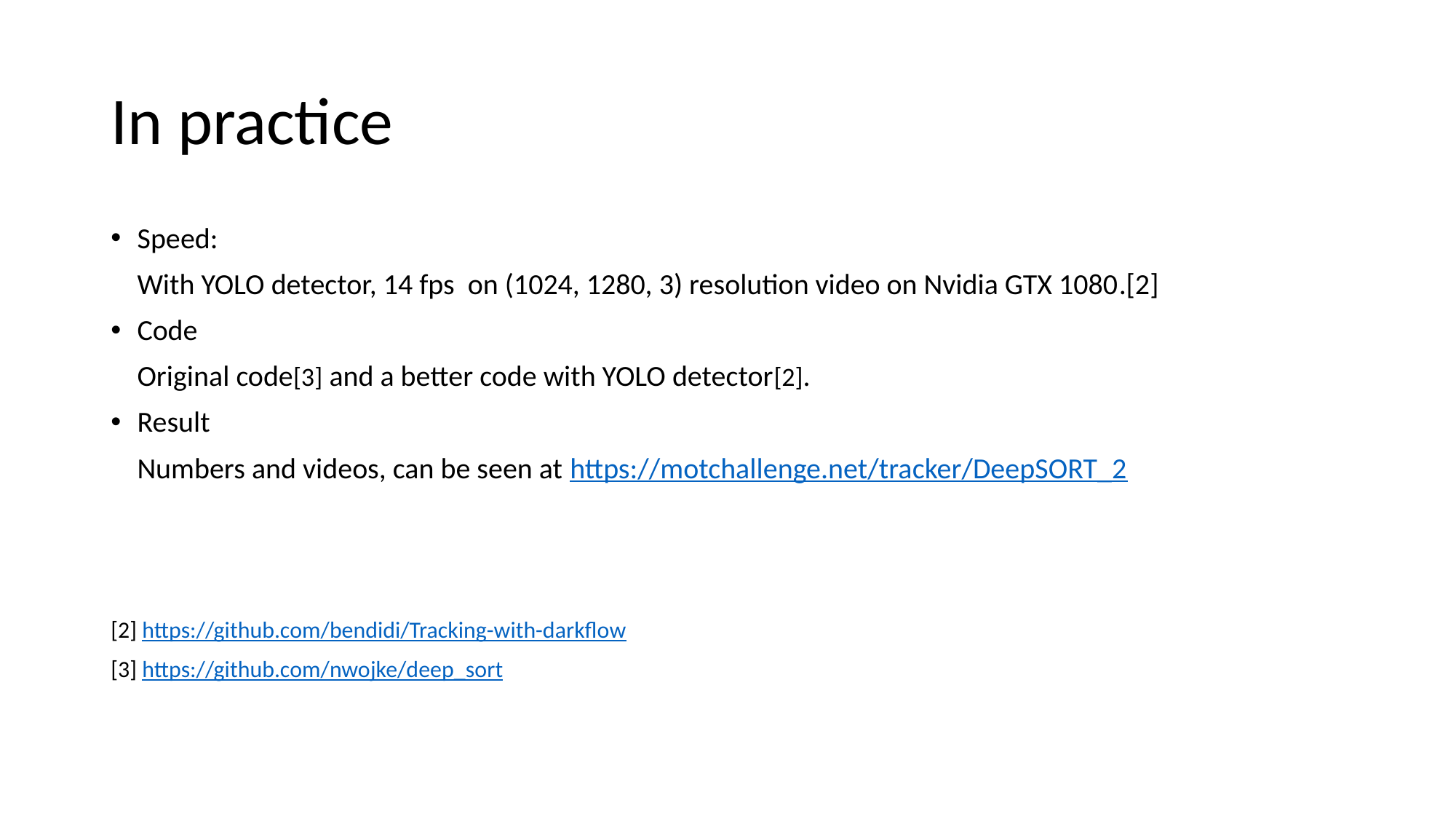

# In practice
Speed:
    With YOLO detector, 14 fps  on (1024, 1280, 3) resolution video on Nvidia GTX 1080.[2]
Code
    Original code[3] and a better code with YOLO detector[2].
Result
    Numbers and videos, can be seen at https://motchallenge.net/tracker/DeepSORT_2

[2] https://github.com/bendidi/Tracking-with-darkflow
[3] https://github.com/nwojke/deep_sort